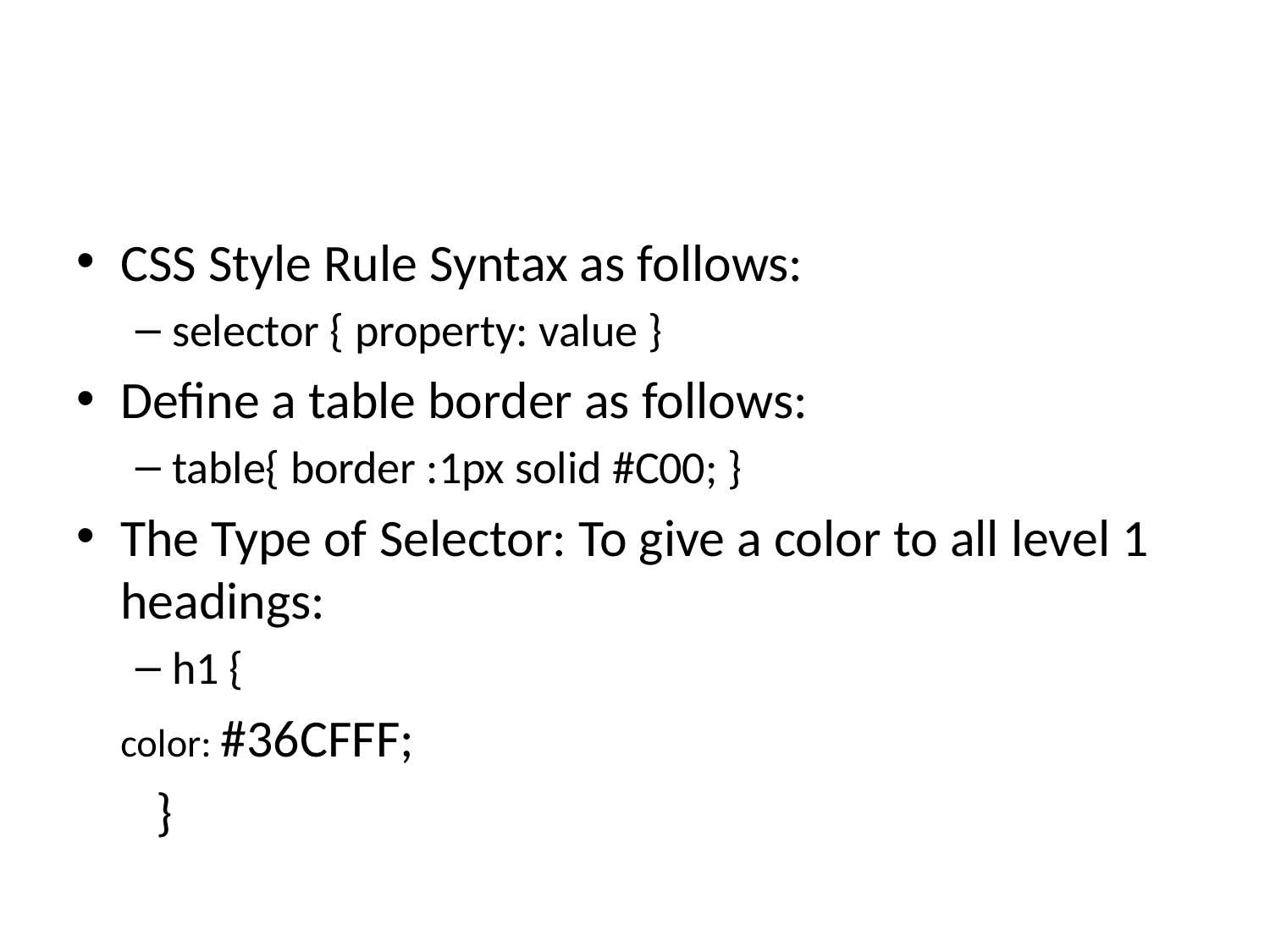

#
CSS Style Rule Syntax as follows:
selector { property: value }
Define a table border as follows:
table{ border :1px solid #C00; }
The Type of Selector: To give a color to all level 1 headings:
h1 {
			color: #36CFFF;
		   }